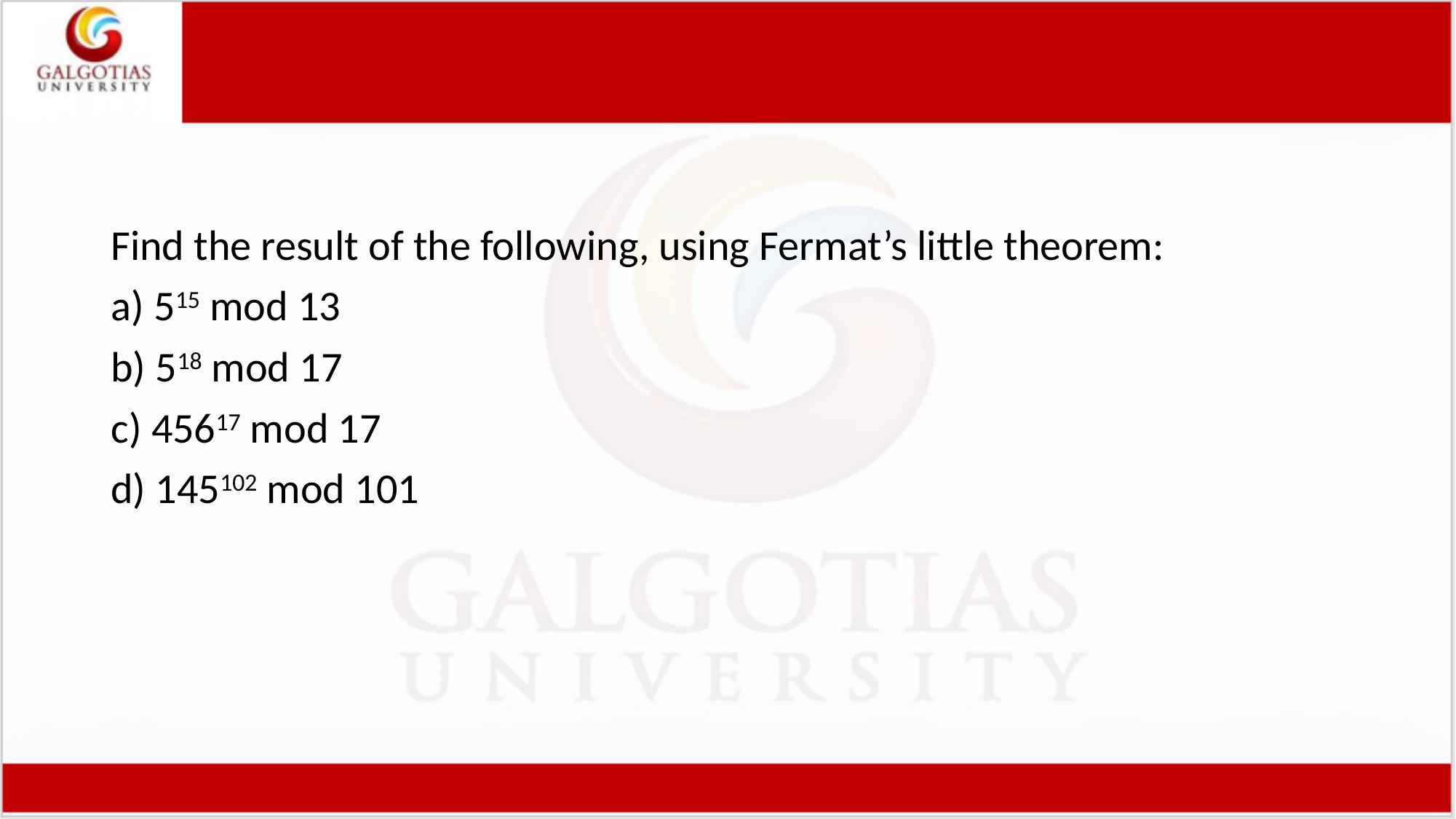

Find the result of the following, using Fermat’s little theorem:
a) 515 mod 13
b) 518 mod 17
c) 45617 mod 17
d) 145102 mod 101